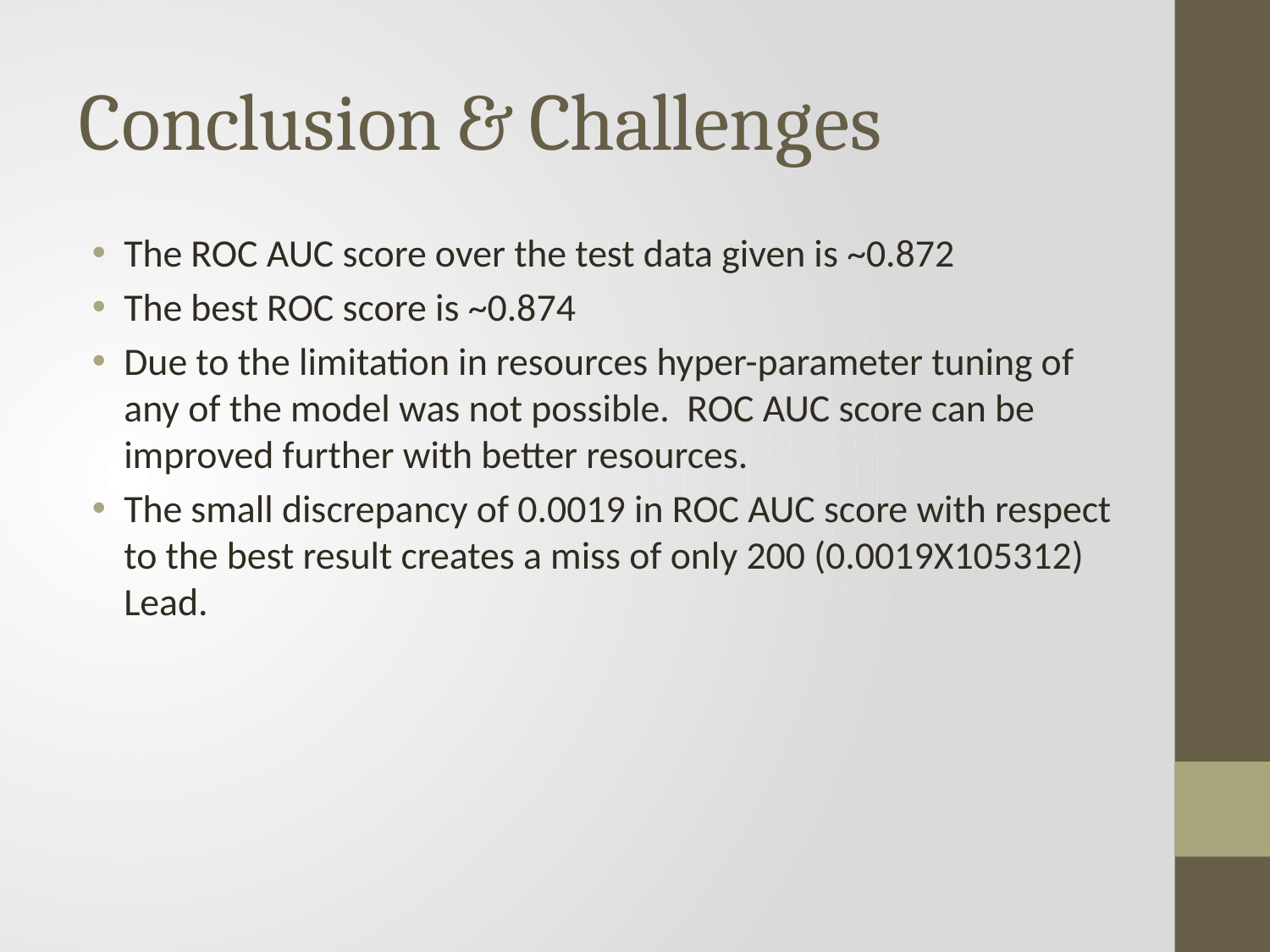

# Conclusion & Challenges
The ROC AUC score over the test data given is ~0.872
The best ROC score is ~0.874
Due to the limitation in resources hyper-parameter tuning of any of the model was not possible.  ROC AUC score can be improved further with better resources.
The small discrepancy of 0.0019 in ROC AUC score with respect to the best result creates a miss of only 200 (0.0019X105312) Lead.